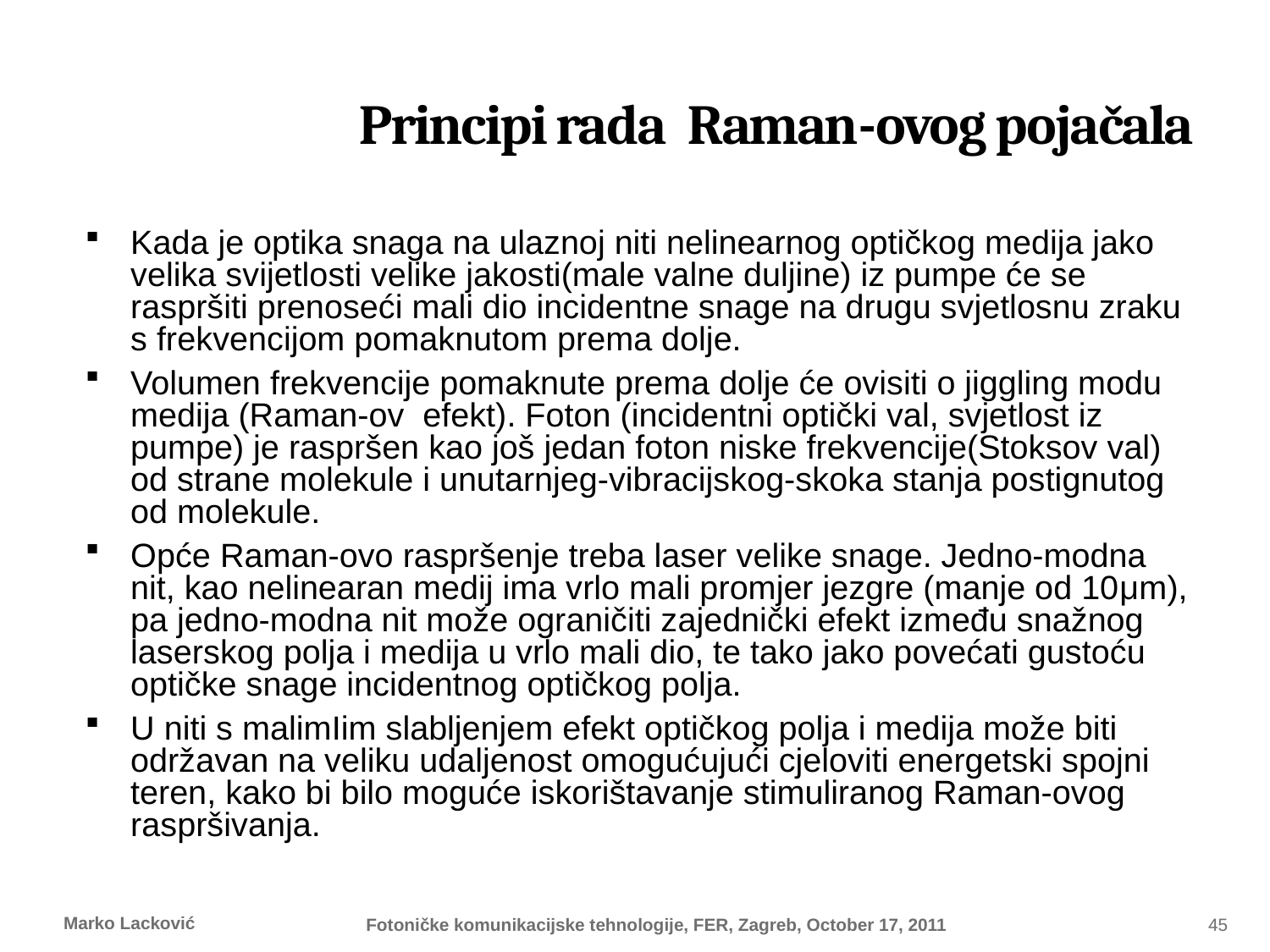

# Principi rada  Raman-ovog pojačala
Kada je optika snaga na ulaznoj niti nelinearnog optičkog medija jako velika svijetlosti velike jakosti(male valne duljine) iz pumpe će se raspršiti prenoseći mali dio incidentne snage na drugu svjetlosnu zraku s frekvencijom pomaknutom prema dolje.
Volumen frekvencije pomaknute prema dolje će ovisiti o jiggling modu medija (Raman-ov  efekt). Foton (incidentni optički val, svjetlost iz pumpe) je raspršen kao još jedan foton niske frekvencije(Stoksov val) od strane molekule i unutarnjeg-vibracijskog-skoka stanja postignutog od molekule.
Opće Raman-ovo raspršenje treba laser velike snage. Jedno-modna nit, kao nelinearan medij ima vrlo mali promjer jezgre (manje od 10μm), pa jedno-modna nit može ograničiti zajednički efekt između snažnog laserskog polja i medija u vrlo mali dio, te tako jako povećati gustoću optičke snage incidentnog optičkog polja.
U niti s malimIim slabljenjem efekt optičkog polja i medija može biti održavan na veliku udaljenost omogućujući cjeloviti energetski spojni teren, kako bi bilo moguće iskorištavanje stimuliranog Raman-ovog raspršivanja.